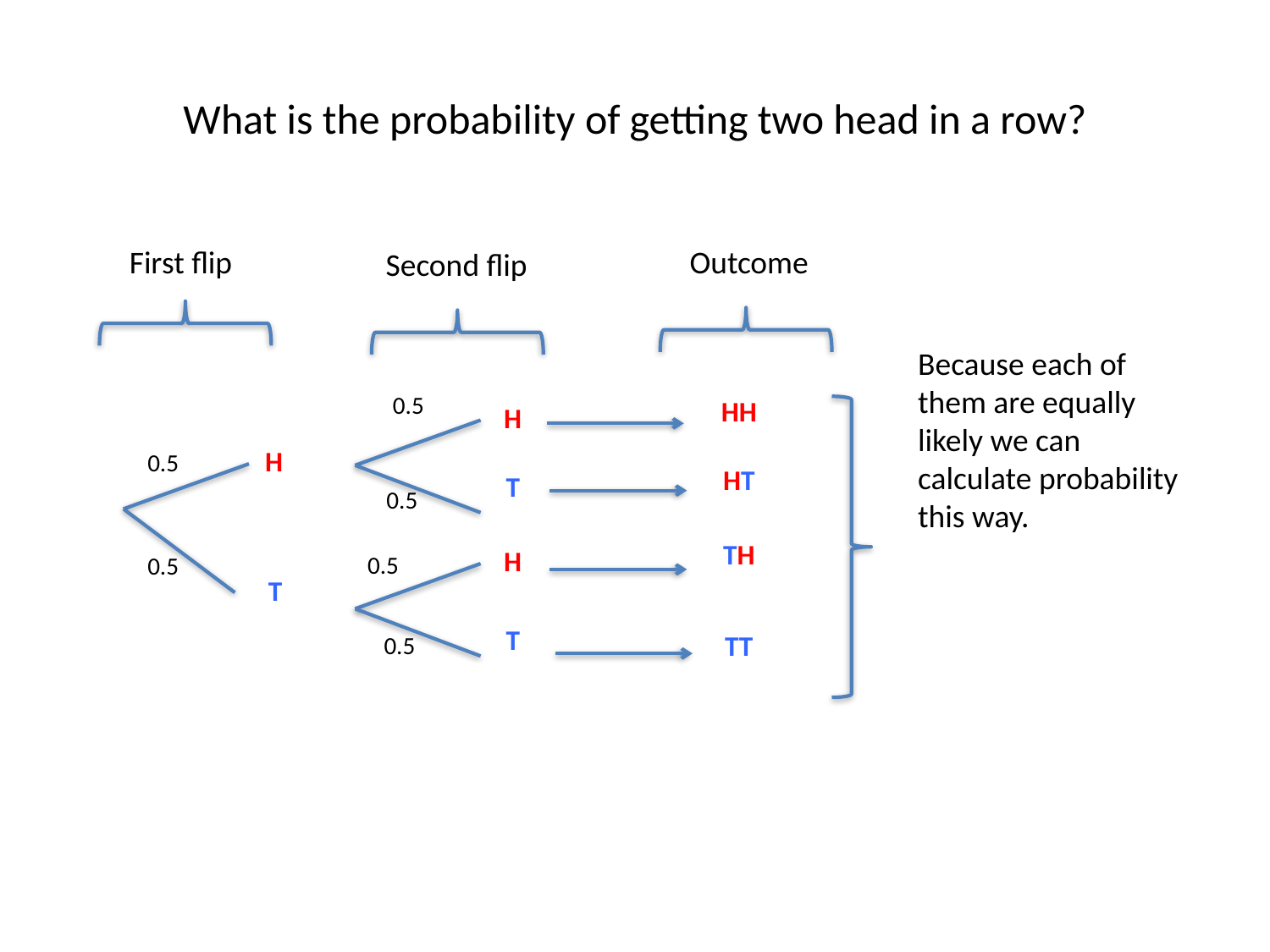

# What is the probability of getting two head in a row?
First flip

0.5
0.5
H
T
Outcome

HH

HT
TH
TT
Second flip

0.5
H
T
0.5
H
0.5
T
0.5
Because each of them are equally likely we can calculate probability this way.